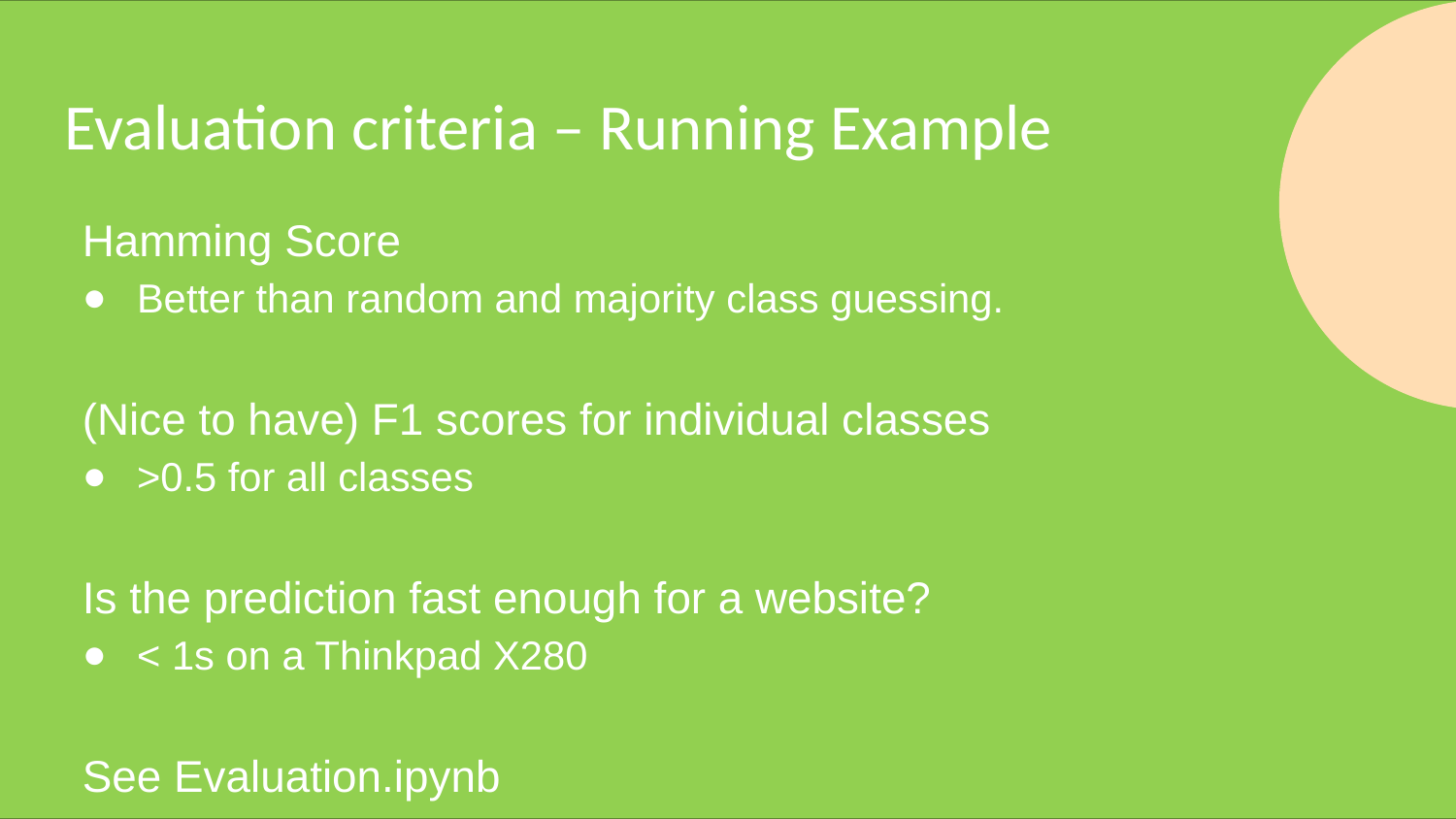

# Evaluation criteria – Running Example
Hamming Score
Better than random and majority class guessing.

(Nice to have) F1 scores for individual classes
>0.5 for all classes

Is the prediction fast enough for a website?
< 1s on a Thinkpad X280

See Evaluation.ipynb